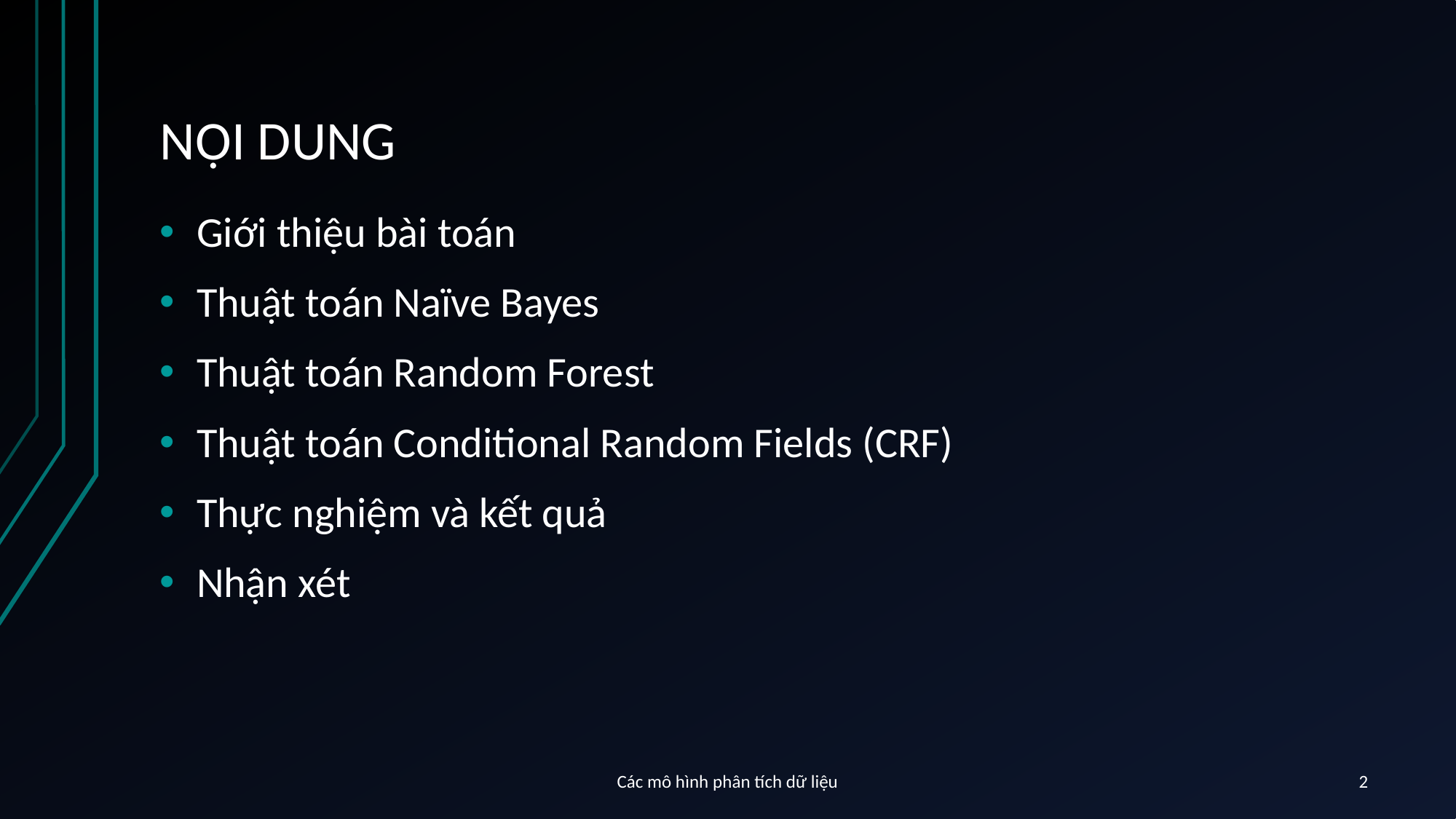

# NỘI DUNG
Giới thiệu bài toán
Thuật toán Naïve Bayes
Thuật toán Random Forest
Thuật toán Conditional Random Fields (CRF)
Thực nghiệm và kết quả
Nhận xét
Các mô hình phân tích dữ liệu
2